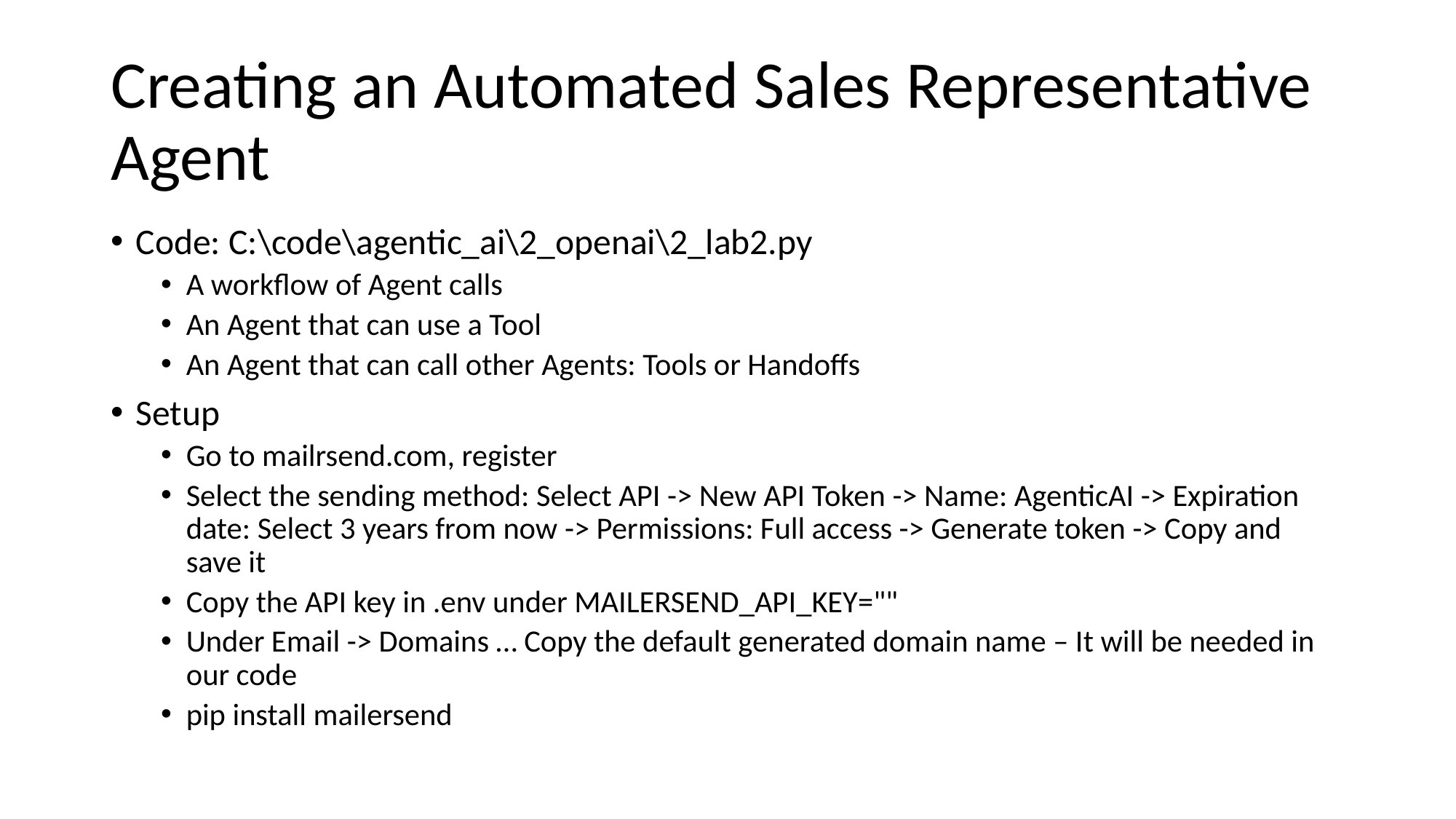

# Creating an Automated Sales Representative Agent
Code: C:\code\agentic_ai\2_openai\2_lab2.py
A workflow of Agent calls
An Agent that can use a Tool
An Agent that can call other Agents: Tools or Handoffs
Setup
Go to mailrsend.com, register
Select the sending method: Select API -> New API Token -> Name: AgenticAI -> Expiration date: Select 3 years from now -> Permissions: Full access -> Generate token -> Copy and save it
Copy the API key in .env under MAILERSEND_API_KEY=""
Under Email -> Domains … Copy the default generated domain name – It will be needed in our code
pip install mailersend